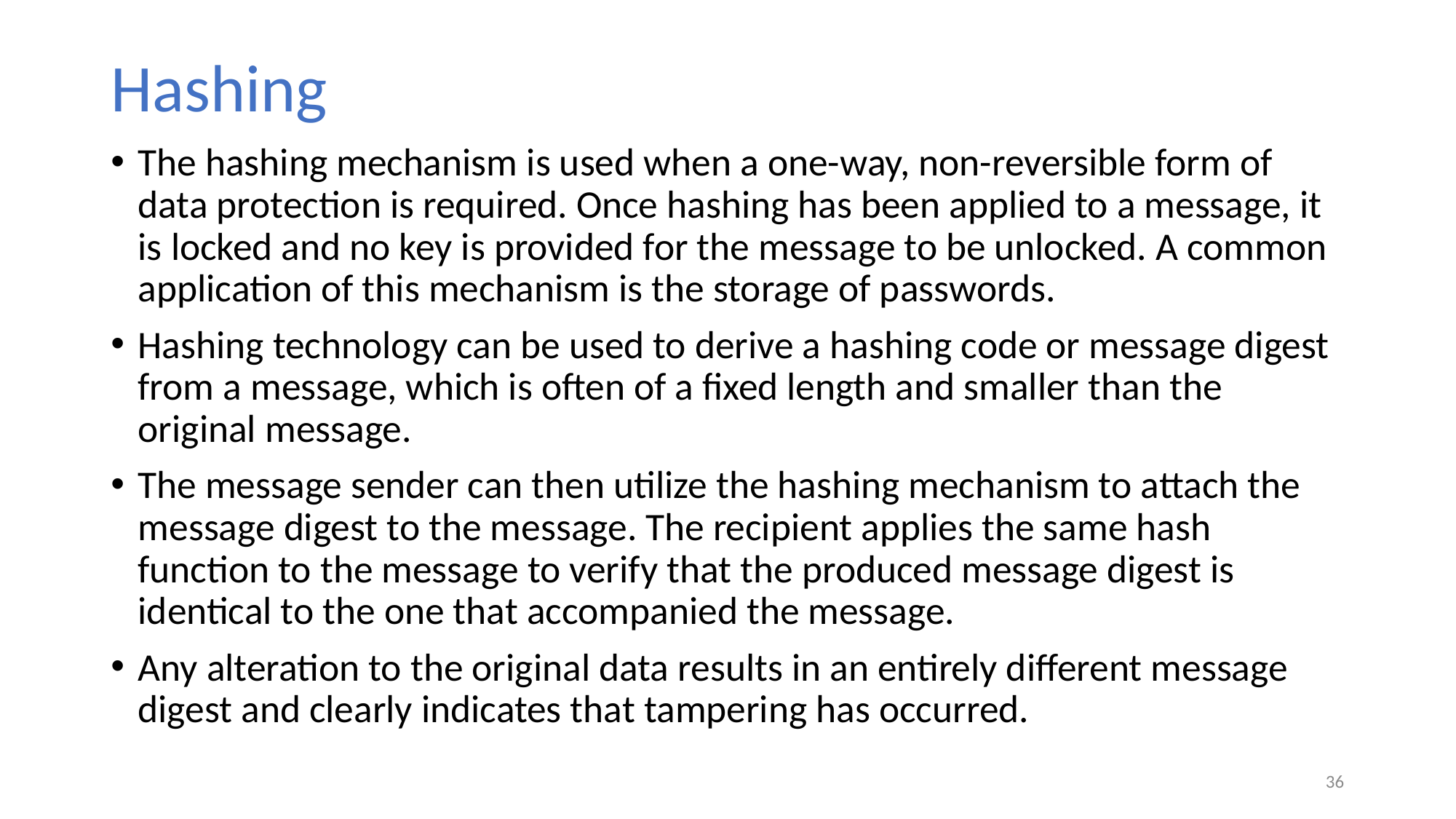

# Hashing
The hashing mechanism is used when a one-way, non-reversible form of data protection is required. Once hashing has been applied to a message, it is locked and no key is provided for the message to be unlocked. A common application of this mechanism is the storage of passwords.
Hashing technology can be used to derive a hashing code or message digest from a message, which is often of a fixed length and smaller than the original message.
The message sender can then utilize the hashing mechanism to attach the message digest to the message. The recipient applies the same hash function to the message to verify that the produced message digest is identical to the one that accompanied the message.
Any alteration to the original data results in an entirely different message digest and clearly indicates that tampering has occurred.
36